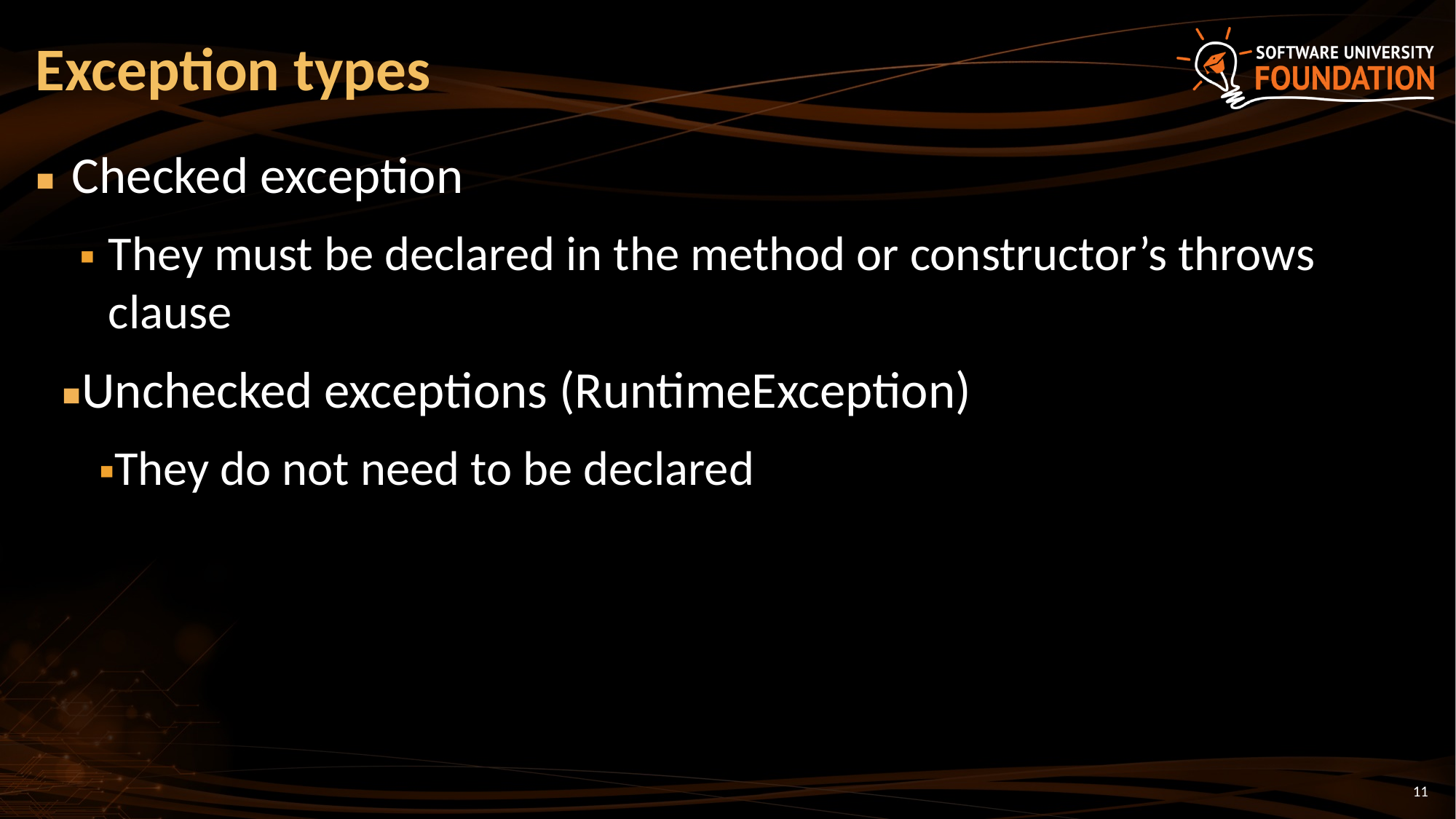

# Exception types
Checked exception
They must be declared in the method or constructor’s throws clause
Unchecked exceptions (RuntimeException)
They do not need to be declared
11